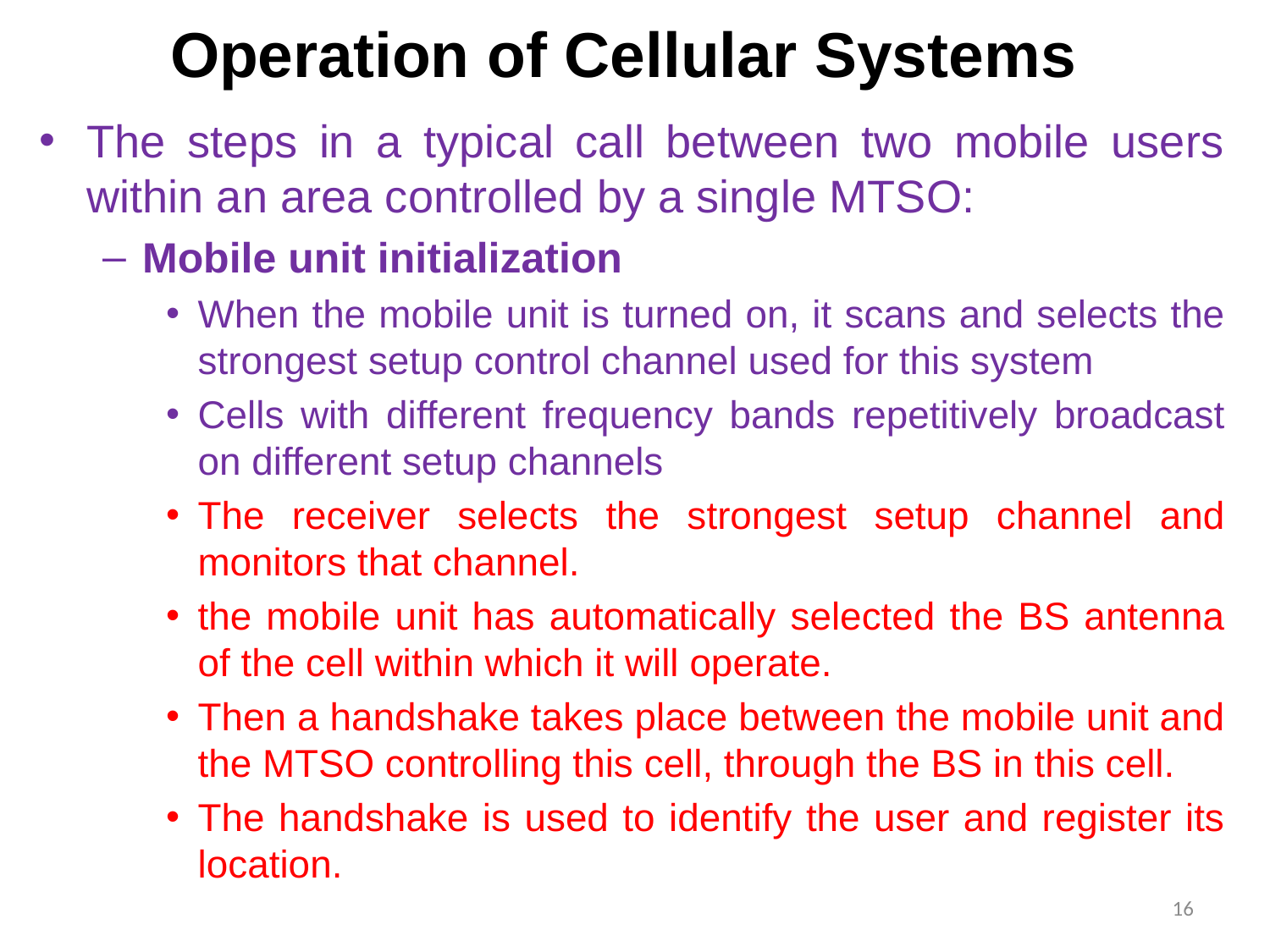

# Operation of Cellular Systems
The steps in a typical call between two mobile users within an area controlled by a single MTSO:
Mobile unit initialization
When the mobile unit is turned on, it scans and selects the strongest setup control channel used for this system
Cells with different frequency bands repetitively broadcast on different setup channels
The receiver selects the strongest setup channel and monitors that channel.
the mobile unit has automatically selected the BS antenna of the cell within which it will operate.
Then a handshake takes place between the mobile unit and the MTSO controlling this cell, through the BS in this cell.
The handshake is used to identify the user and register its location.
16